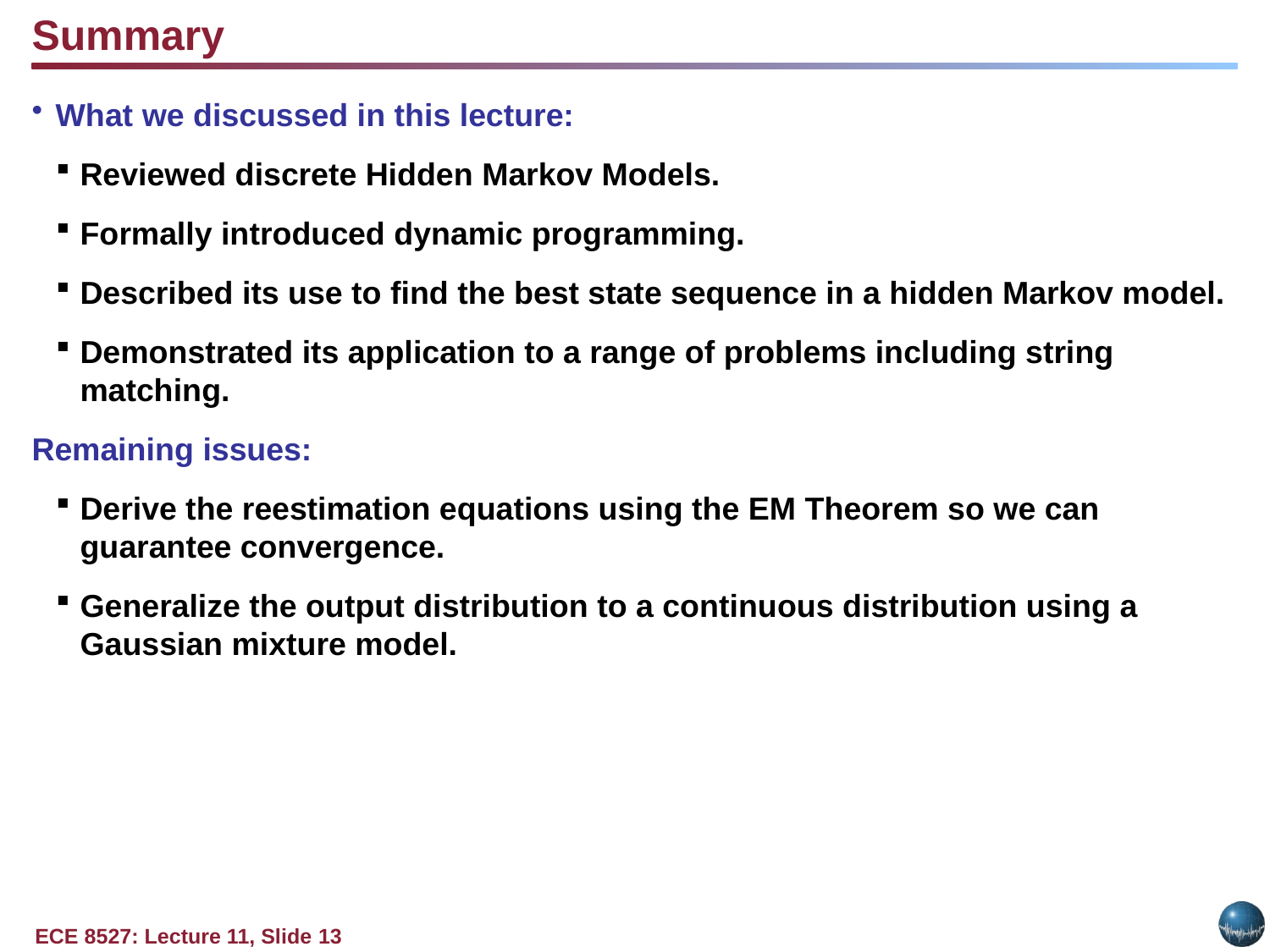

Summary
What we discussed in this lecture:
Reviewed discrete Hidden Markov Models.
Formally introduced dynamic programming.
Described its use to find the best state sequence in a hidden Markov model.
Demonstrated its application to a range of problems including string matching.
Remaining issues:
Derive the reestimation equations using the EM Theorem so we can guarantee convergence.
Generalize the output distribution to a continuous distribution using a Gaussian mixture model.